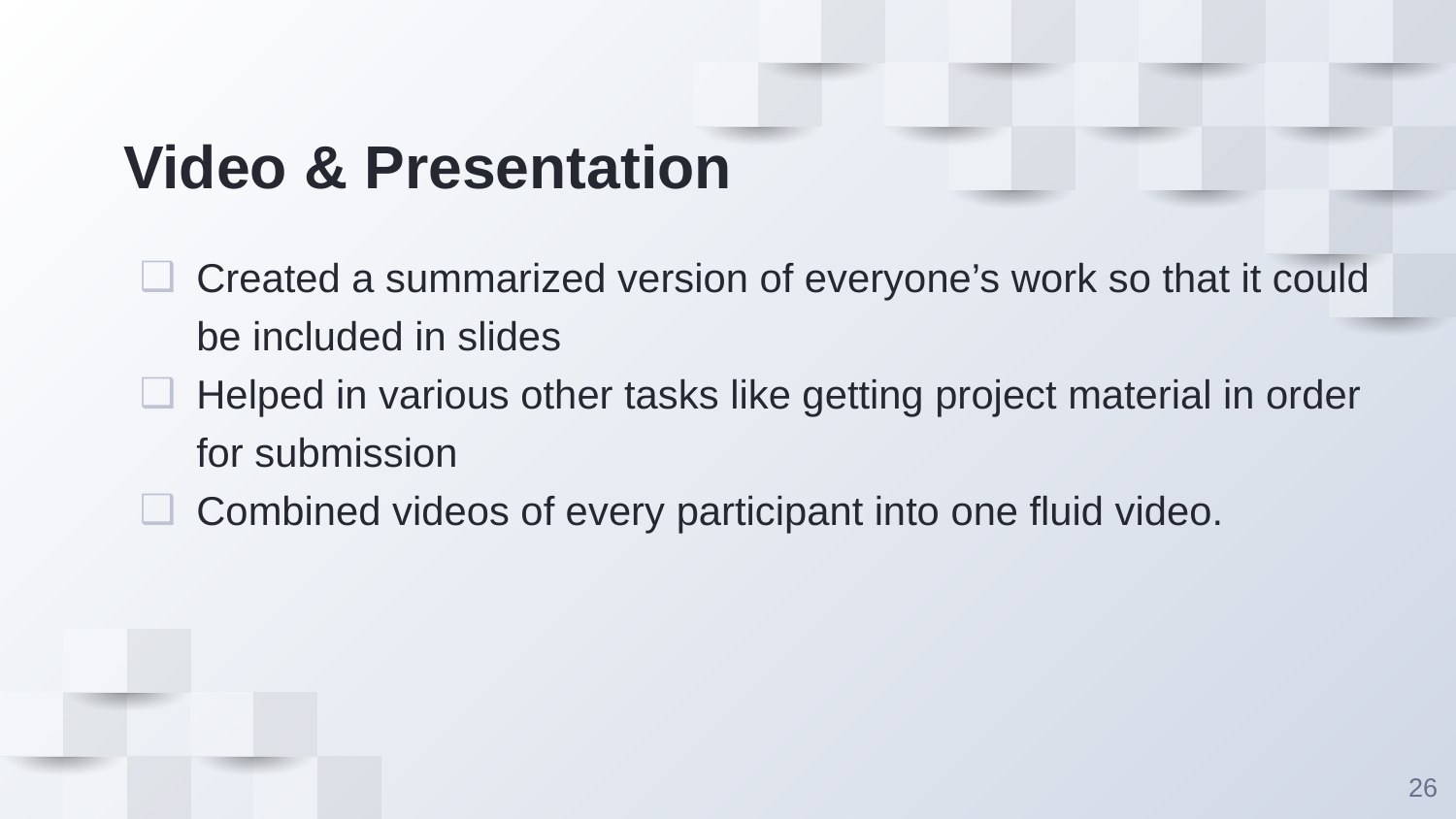

# Video & Presentation
Created a summarized version of everyone’s work so that it could be included in slides
Helped in various other tasks like getting project material in order for submission
Combined videos of every participant into one fluid video.
26